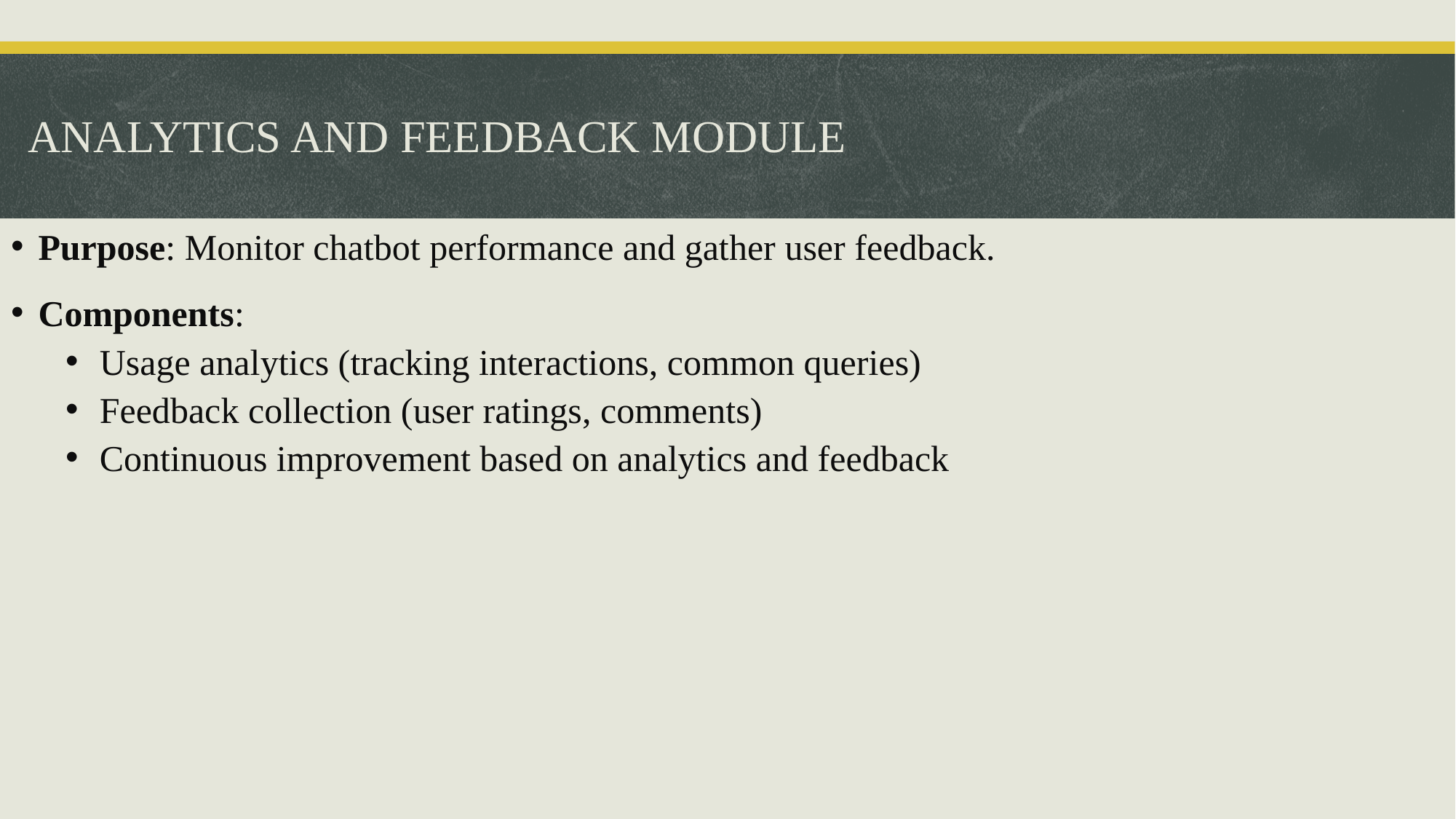

# ANALYTICS AND FEEDBACK MODULE
Purpose: Monitor chatbot performance and gather user feedback.
Components:
Usage analytics (tracking interactions, common queries)
Feedback collection (user ratings, comments)
Continuous improvement based on analytics and feedback